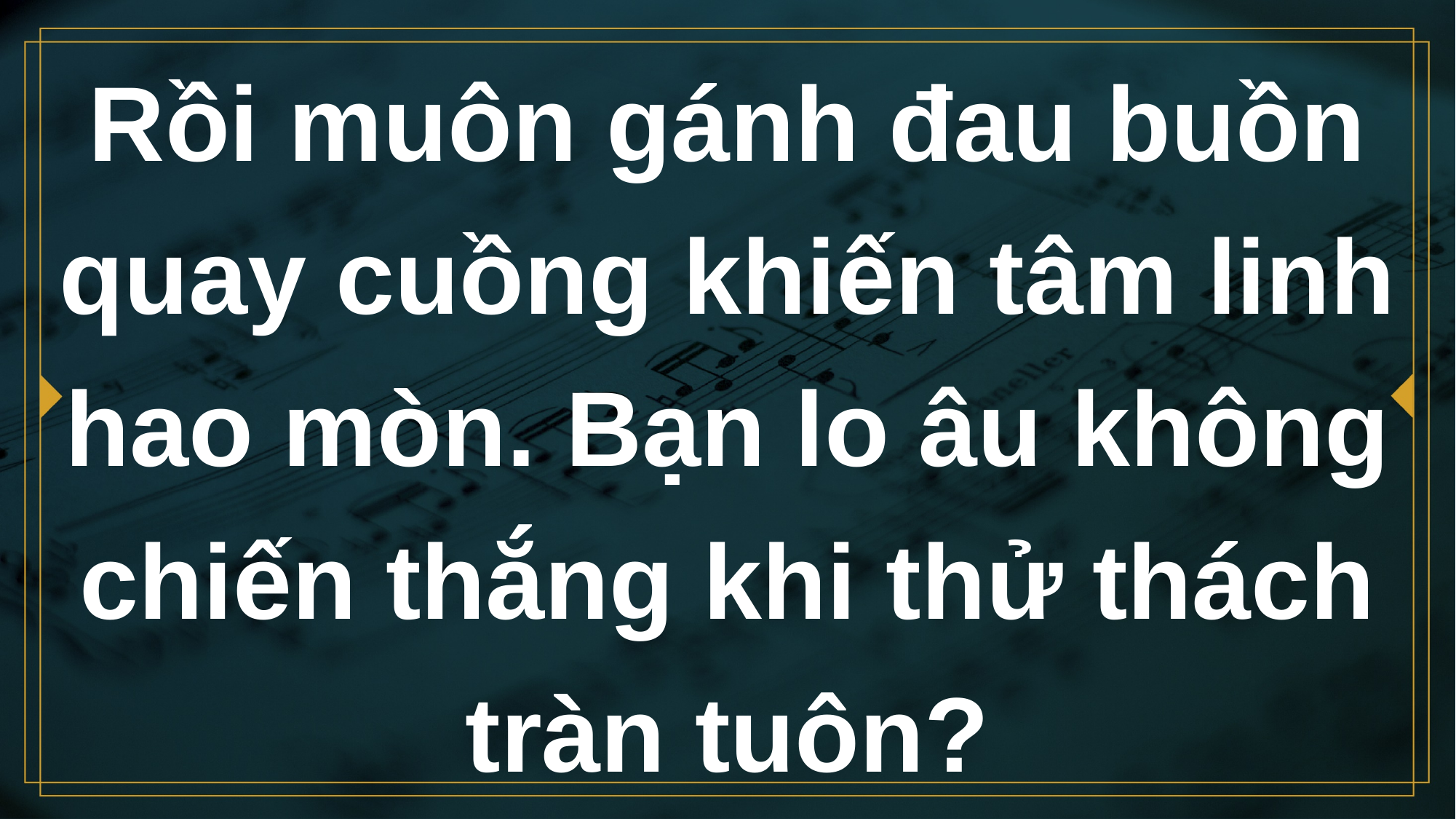

# Rồi muôn gánh đau buồn quay cuồng khiến tâm linh hao mòn. Bạn lo âu không chiến thắng khi thử thách tràn tuôn?